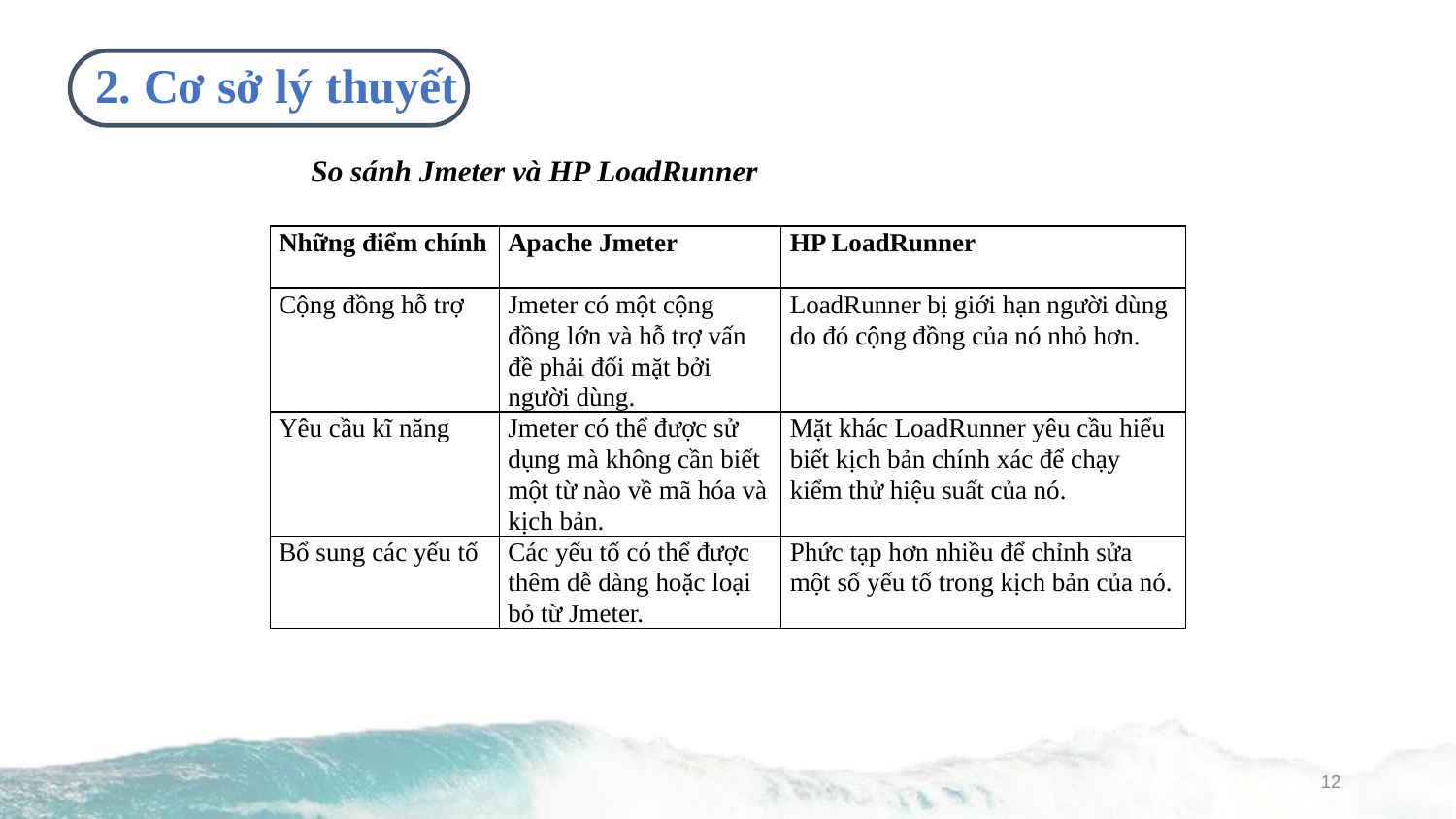

2. Cơ sở lý thuyết
# So sánh Jmeter và HP LoadRunner
| Những điểm chính | Apache Jmeter | HP LoadRunner |
| --- | --- | --- |
| Cộng đồng hỗ trợ | Jmeter có một cộng đồng lớn và hỗ trợ vấn đề phải đối mặt bởi người dùng. | LoadRunner bị giới hạn người dùng do đó cộng đồng của nó nhỏ hơn. |
| --- | --- | --- |
| Yêu cầu kĩ năng | Jmeter có thể được sử dụng mà không cần biết một từ nào về mã hóa và kịch bản. | Mặt khác LoadRunner yêu cầu hiểu biết kịch bản chính xác để chạy kiểm thử hiệu suất của nó. |
| Bổ sung các yếu tố | Các yếu tố có thể được thêm dễ dàng hoặc loại bỏ từ Jmeter. | Phức tạp hơn nhiều để chỉnh sửa một số yếu tố trong kịch bản của nó. |
12